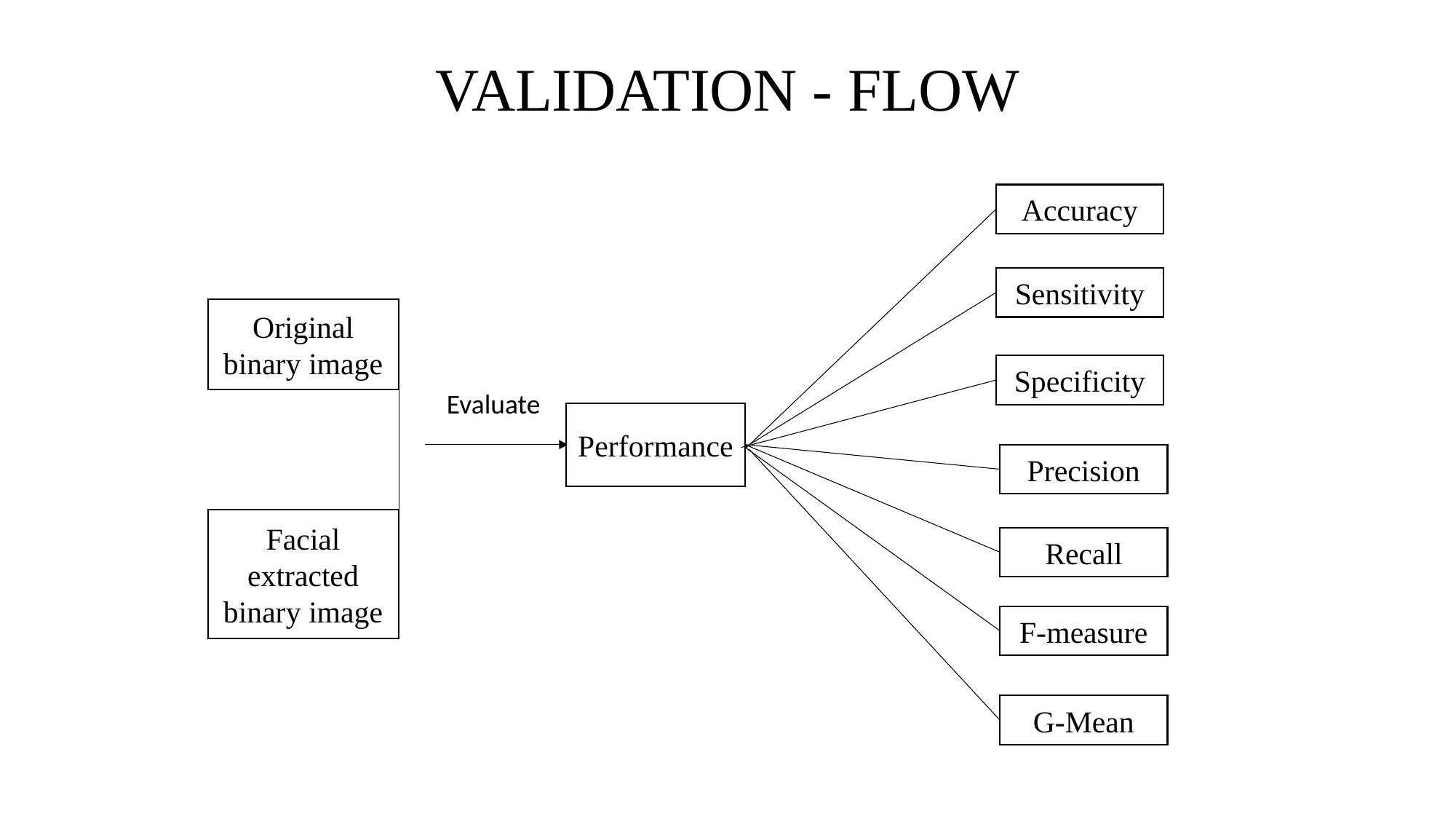

# VALIDATION - FLOW
Accuracy
Sensitivity
Original binary image
Specificity
Evaluate
Performance
Precision
Facial extracted binary image
Recall
F-measure
G-Mean